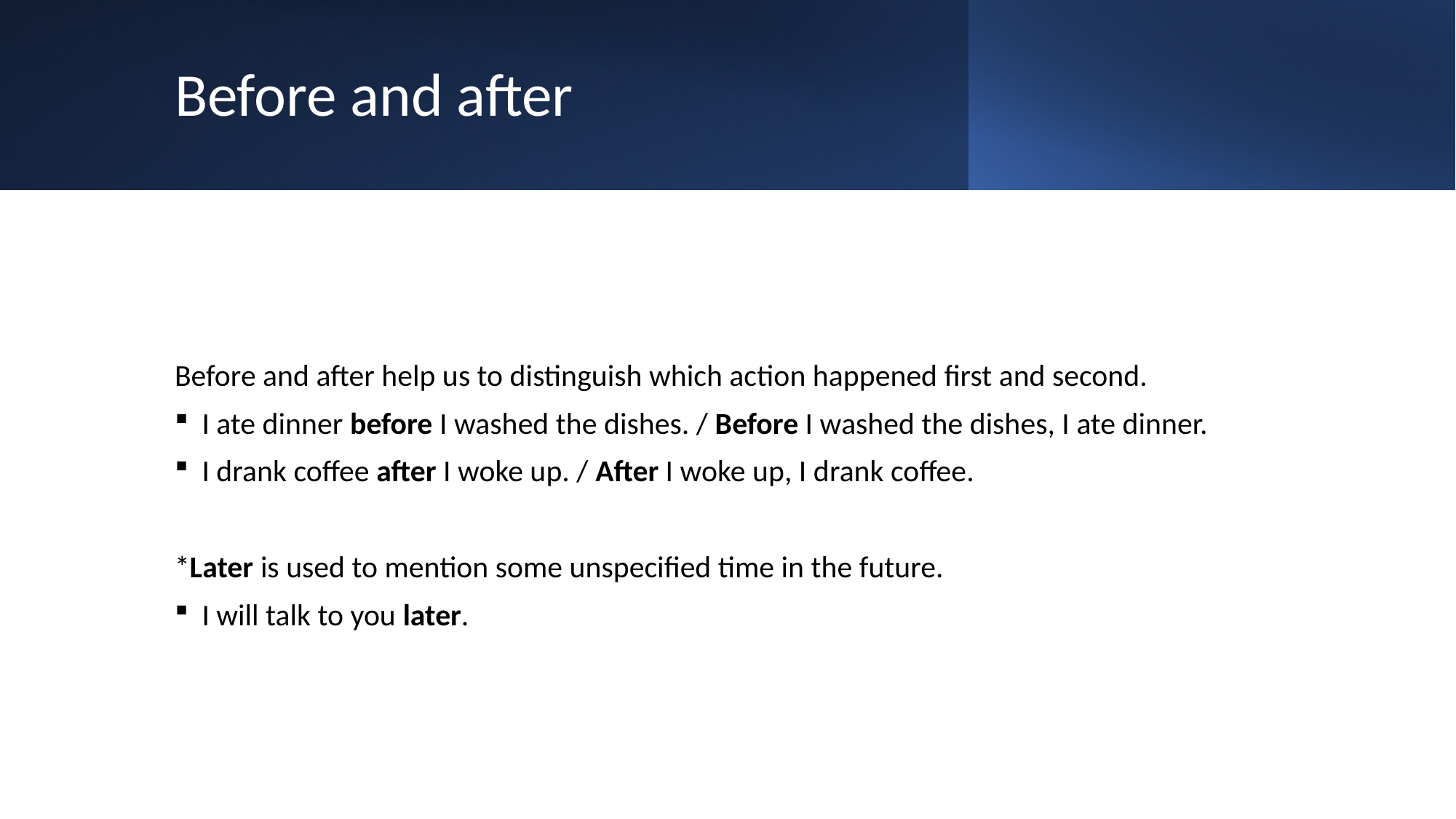

# Before and after
Before and after help us to distinguish which action happened first and second.
I ate dinner before I washed the dishes. / Before I washed the dishes, I ate dinner.
I drank coffee after I woke up. / After I woke up, I drank coffee.

*Later is used to mention some unspecified time in the future.
I will talk to you later.